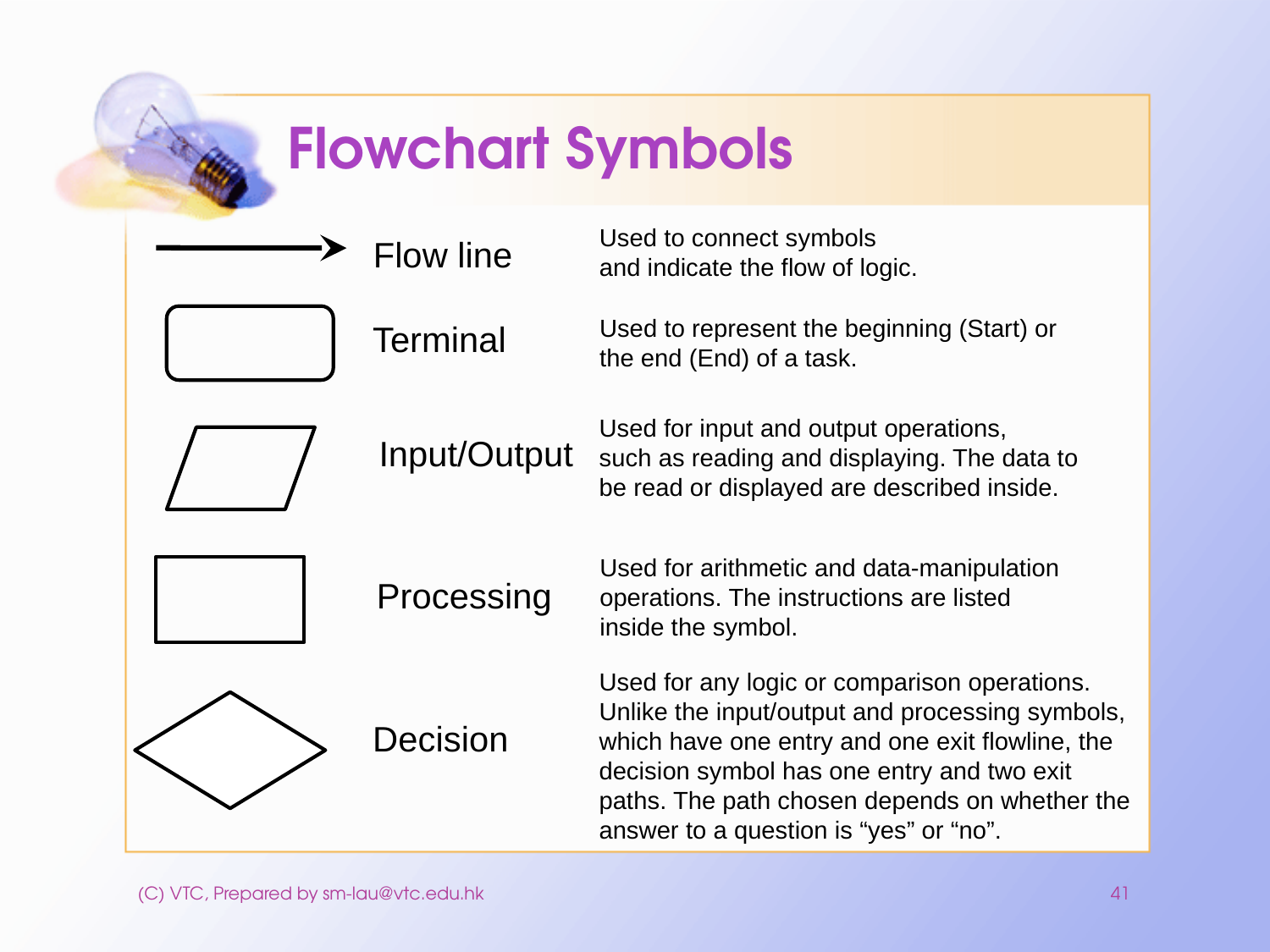

# Flowchart Symbols
Used to connect symbols
and indicate the flow of logic.
Flow line

Used to represent the beginning (Start) or
the end (End) of a task.
Terminal
Used for input and output operations,
such as reading and displaying. The data to be read or displayed are described inside.
Input/Output

Used for arithmetic and data-manipulation
operations. The instructions are listed
inside the symbol.

Processing
Used for any logic or comparison operations.
Unlike the input/output and processing symbols,
which have one entry and one exit flowline, the decision symbol has one entry and two exit paths. The path chosen depends on whether the answer to a question is “yes” or “no”.

Decision
(C) VTC, Prepared by sm-lau@vtc.edu.hk
41